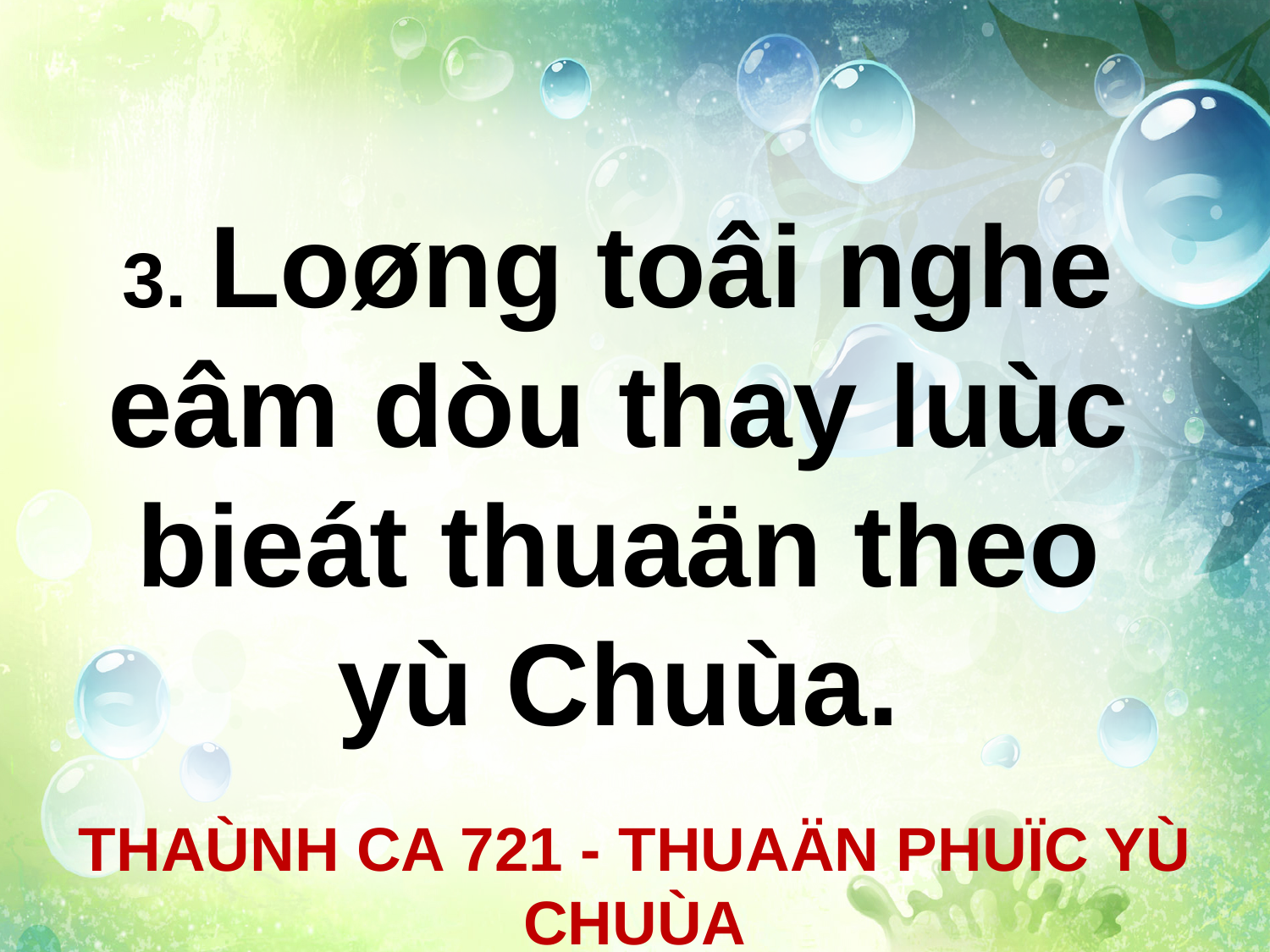

3. Loøng toâi nghe
eâm dòu thay luùc
bieát thuaän theo
yù Chuùa.
THAÙNH CA 721 - THUAÄN PHUÏC YÙ CHUÙA